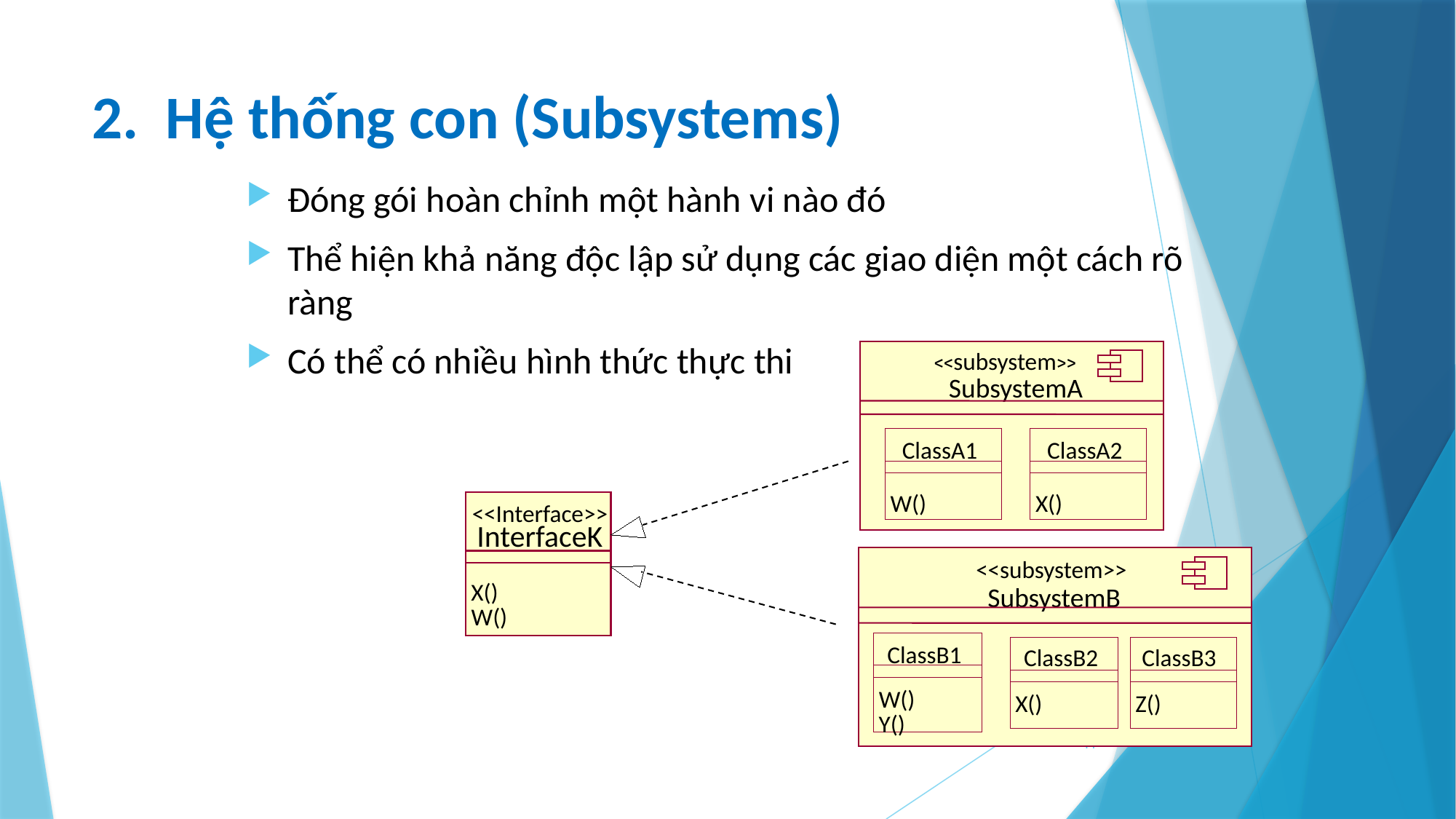

# 2.  Hệ thống con (Subsystems)
Đóng gói hoàn chỉnh một hành vi nào đó
Thể hiện khả năng độc lập sử dụng các giao diện một cách rõ ràng
Có thể có nhiều hình thức thực thi

<<subsystem>>

SubsystemA

ClassA1
ClassA2

W()
X()

<<Interface>>

InterfaceK

<<subsystem>>

X()
SubsystemB
W()

ClassB1
ClassB2
ClassB3

W()
X()
Z()
Y()
14